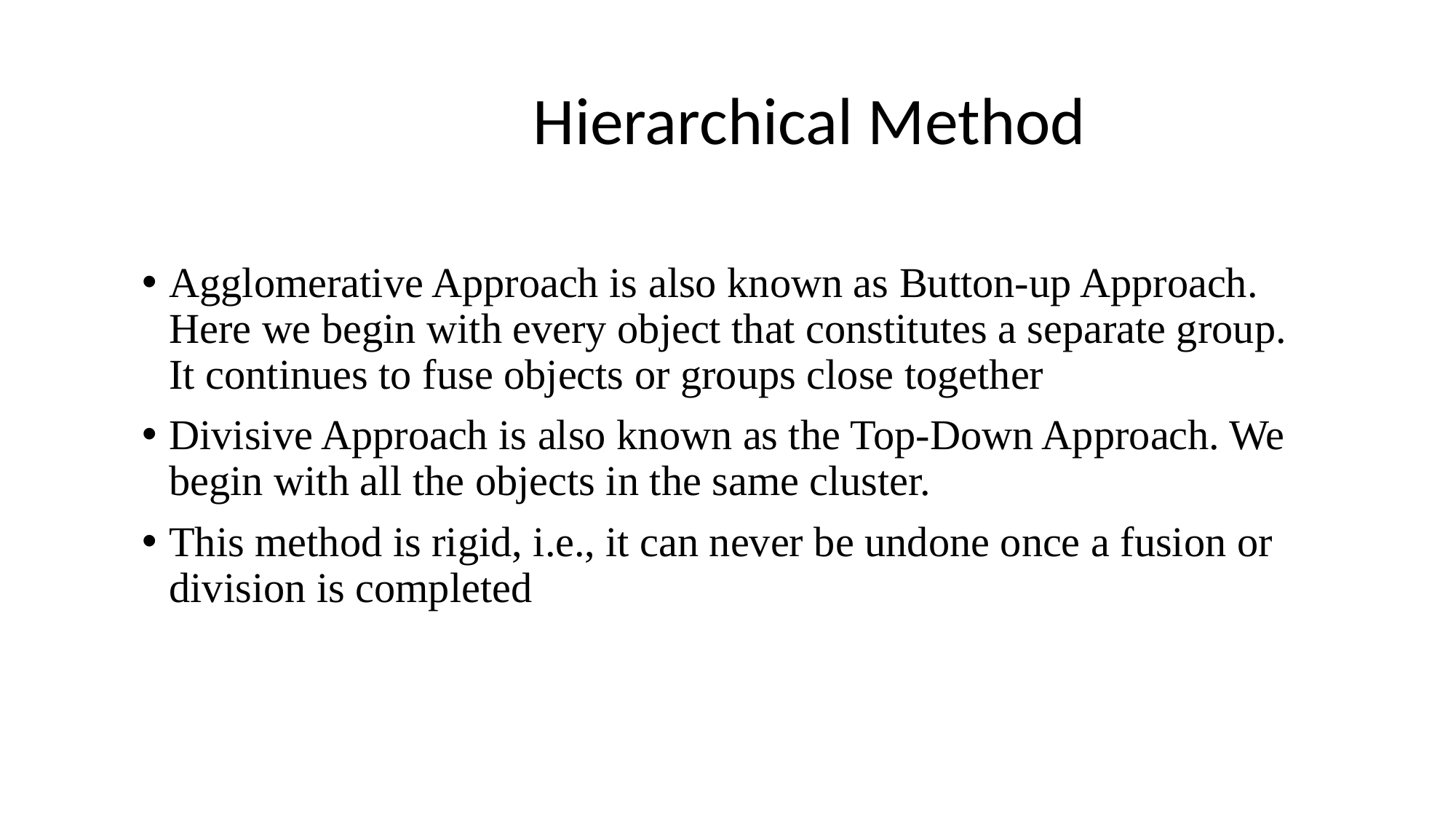

# Hierarchical Method
Agglomerative Approach is also known as Button-up Approach. Here we begin with every object that constitutes a separate group. It continues to fuse objects or groups close together
Divisive Approach is also known as the Top-Down Approach. We begin with all the objects in the same cluster.
This method is rigid, i.e., it can never be undone once a fusion or division is completed